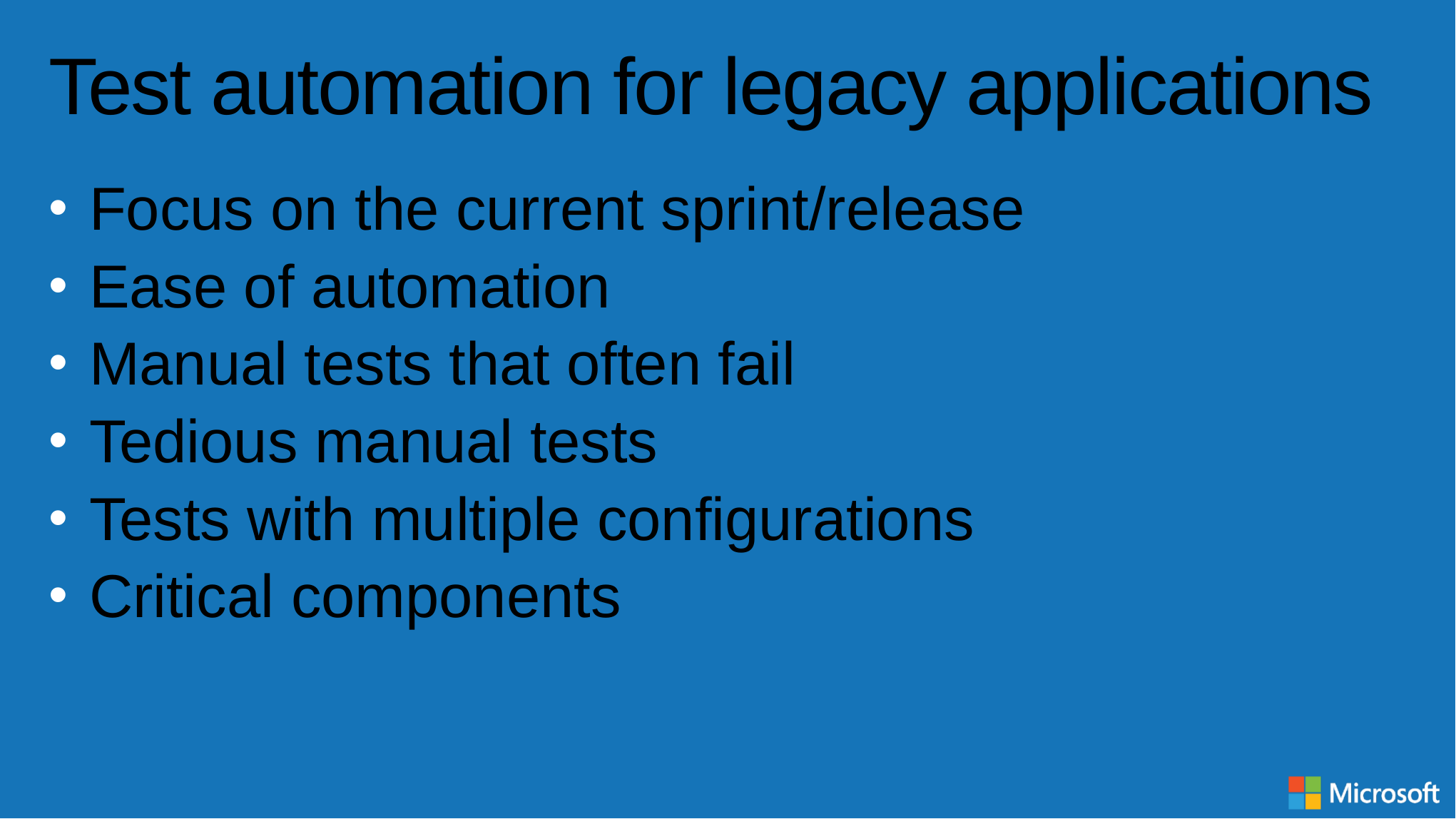

# Test automation for legacy applications
Focus on the current sprint/release
Ease of automation
Manual tests that often fail
Tedious manual tests
Tests with multiple configurations
Critical components